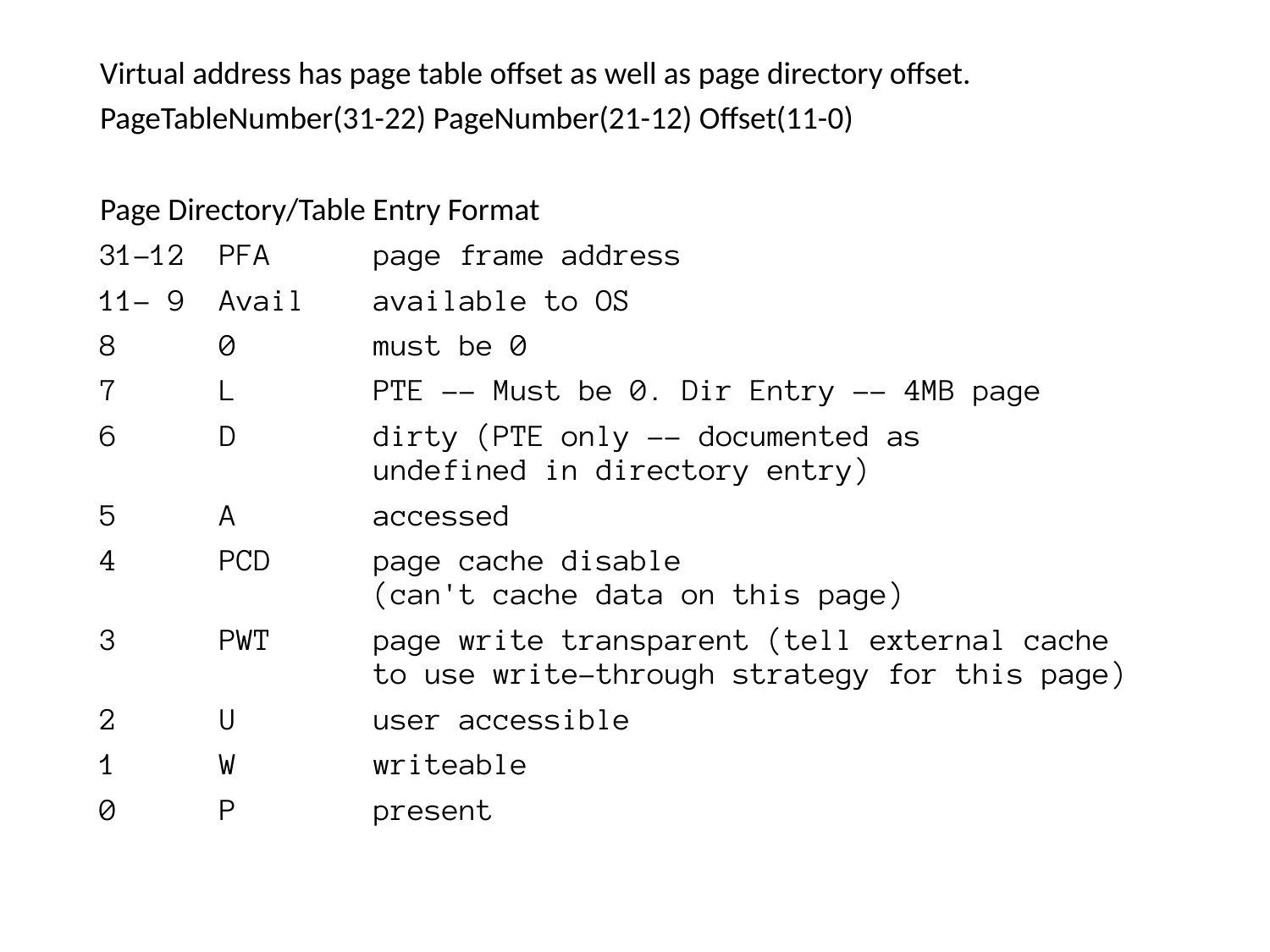

Virtual address has page table offset as well as page directory offset.
PageTableNumber(31-22) PageNumber(21-12) Offset(11-0)

Page Directory/Table Entry Format
31-12  PFA      page frame address
11- 9  Avail    available to OS
8      0        must be 0
7      L        PTE -- Must be 0. Dir Entry -- 4MB page
6      D        dirty (PTE only -- documented as
                undefined in directory entry)
5      A        accessed
4      PCD      page cache disable
                (can't cache data on this page)
3      PWT      page write transparent (tell external cache
                to use write-through strategy for this page)
2      U        user accessible
1      W        writeable
0      P        present